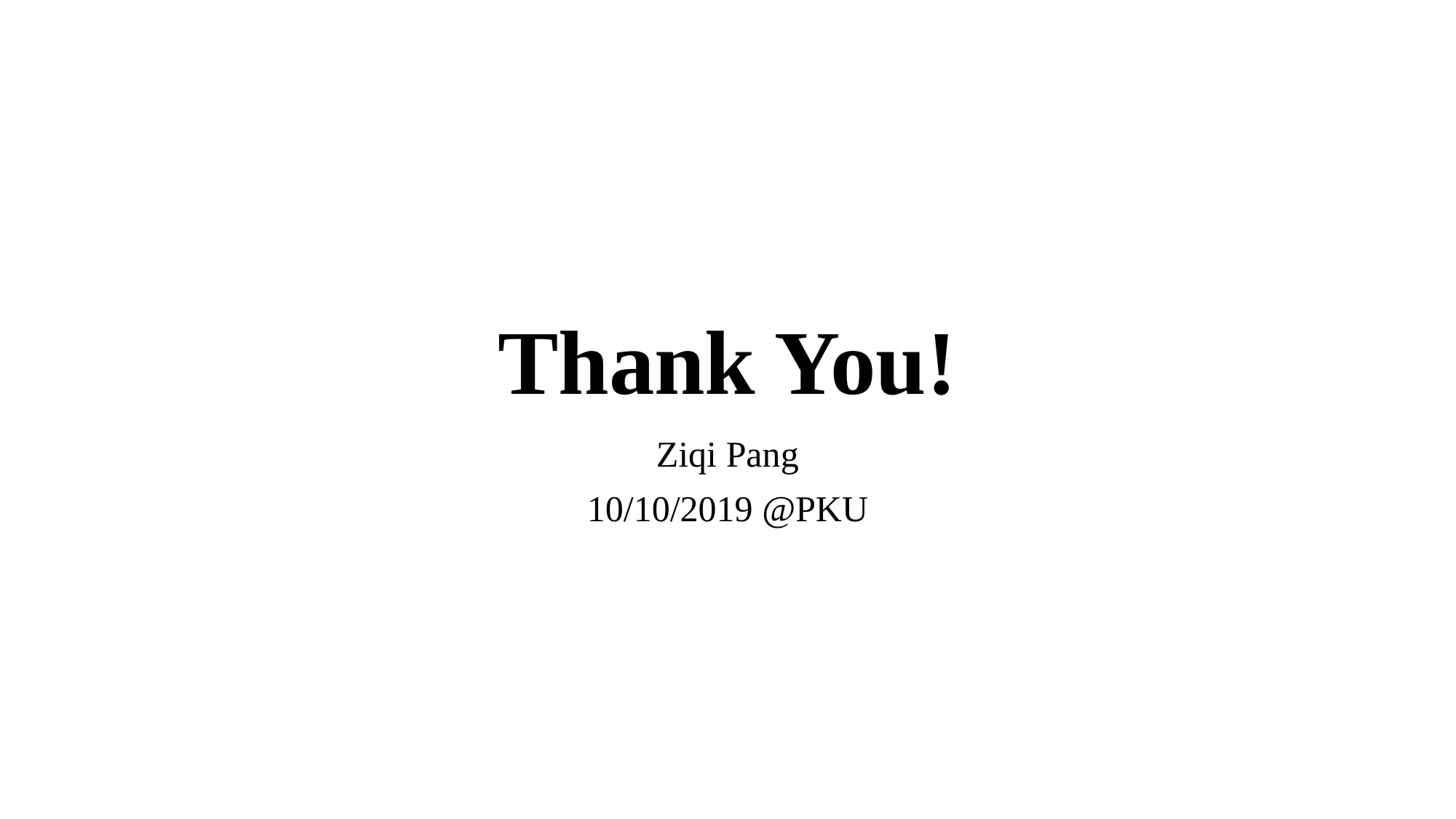

# Thank You!
Ziqi Pang
10/10/2019 @PKU